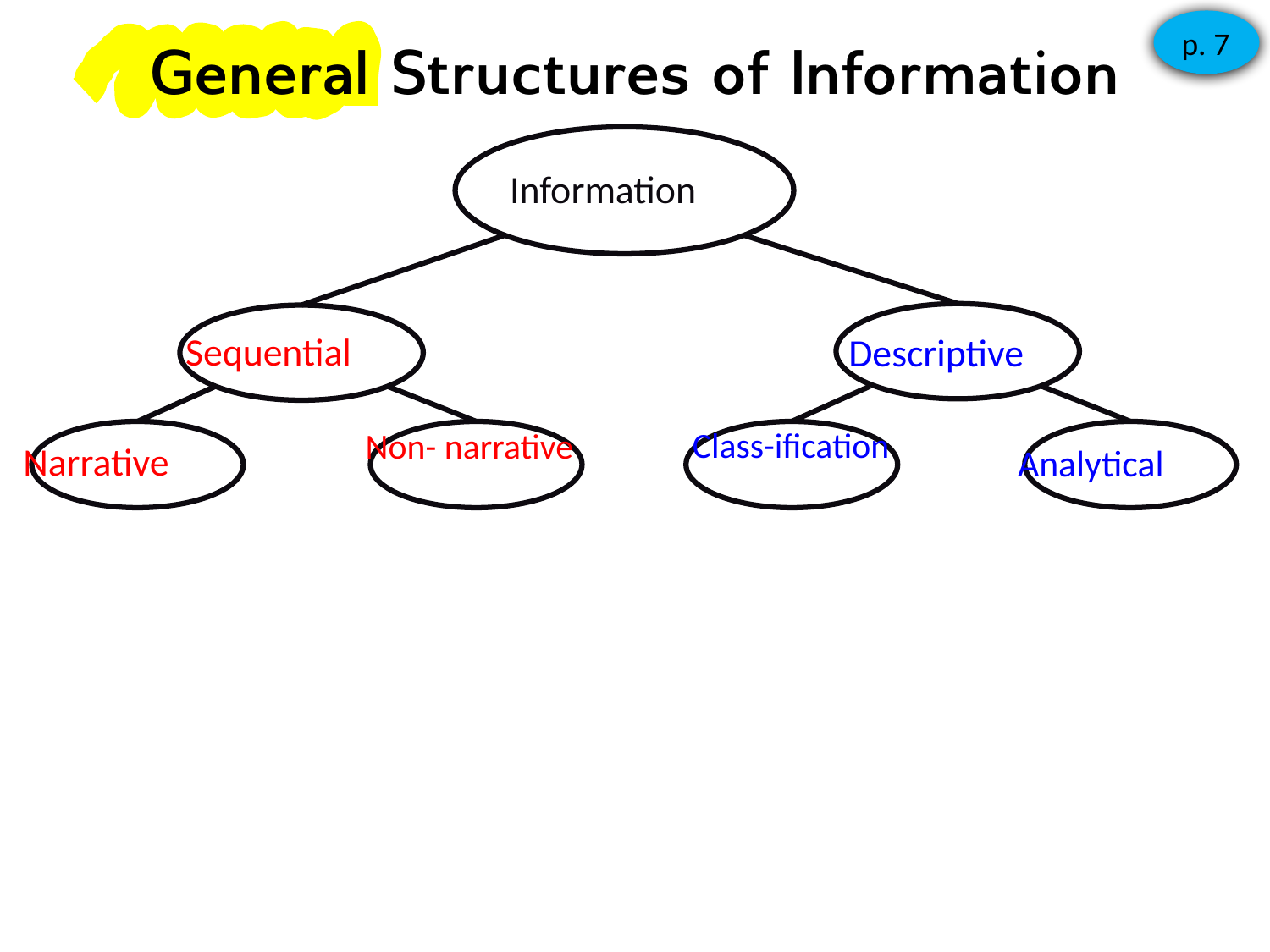

General Structures of Information
p. 7

Information

Sequential
Descriptive

Class-ification
Non- narrative
Narrative
Analytical